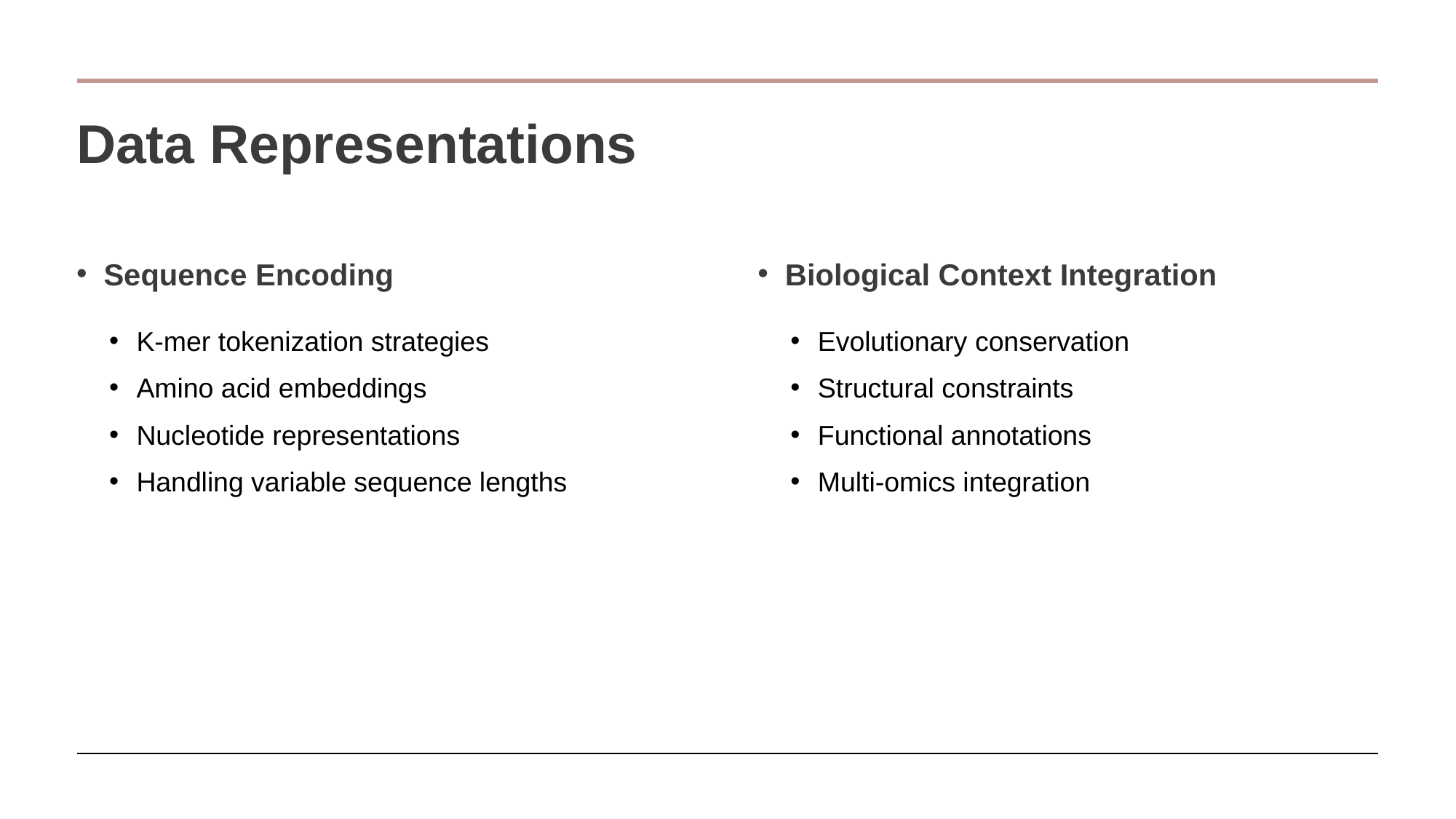

# Data Representations
Sequence Encoding
K-mer tokenization strategies
Amino acid embeddings
Nucleotide representations
Handling variable sequence lengths

Biological Context Integration
Evolutionary conservation
Structural constraints
Functional annotations
Multi-omics integration